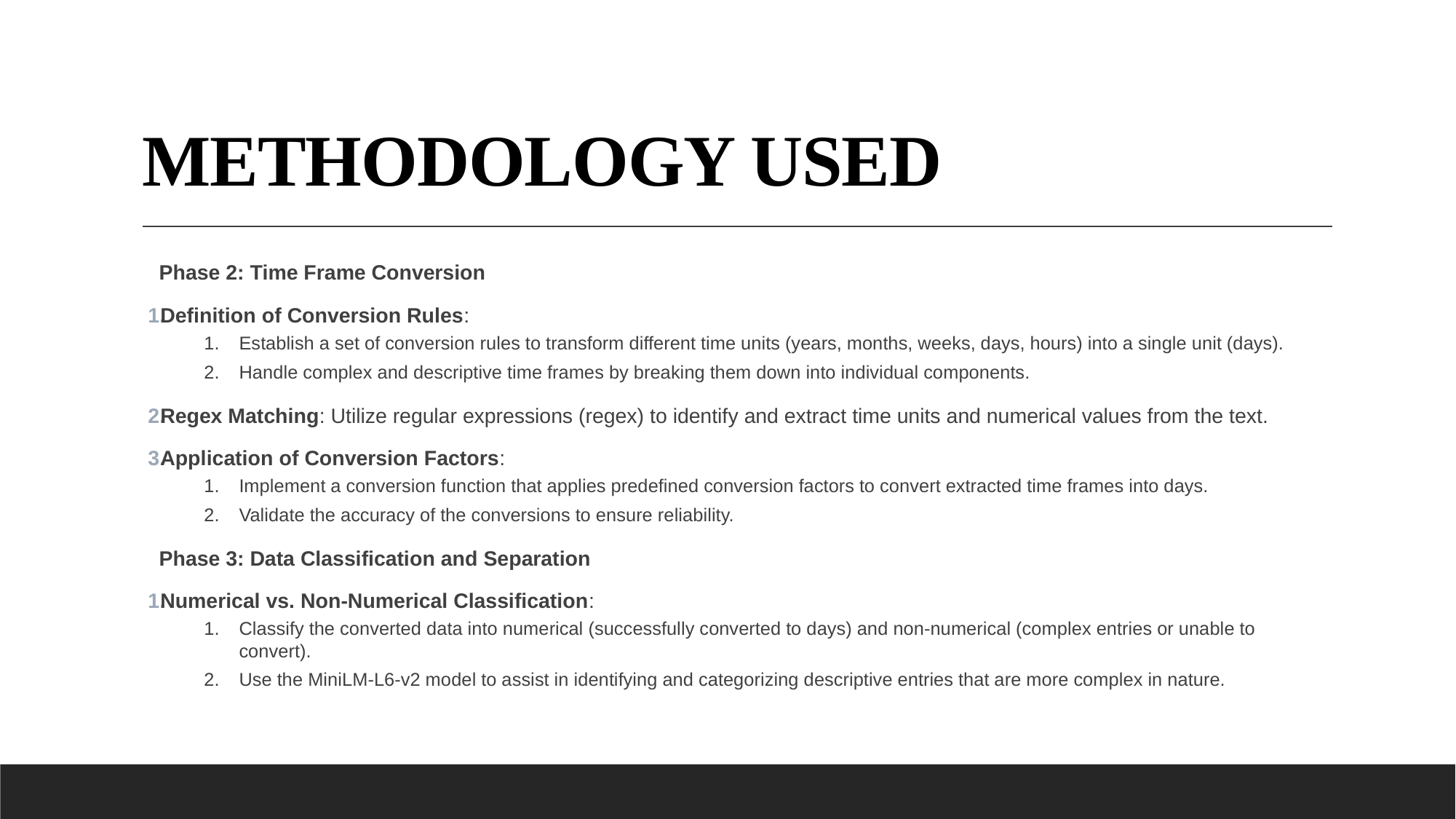

# Methodology Used
Phase 2: Time Frame Conversion
Definition of Conversion Rules:
Establish a set of conversion rules to transform different time units (years, months, weeks, days, hours) into a single unit (days).
Handle complex and descriptive time frames by breaking them down into individual components.
Regex Matching: Utilize regular expressions (regex) to identify and extract time units and numerical values from the text.
Application of Conversion Factors:
Implement a conversion function that applies predefined conversion factors to convert extracted time frames into days.
Validate the accuracy of the conversions to ensure reliability.
Phase 3: Data Classification and Separation
Numerical vs. Non-Numerical Classification:
Classify the converted data into numerical (successfully converted to days) and non-numerical (complex entries or unable to convert).
Use the MiniLM-L6-v2 model to assist in identifying and categorizing descriptive entries that are more complex in nature.